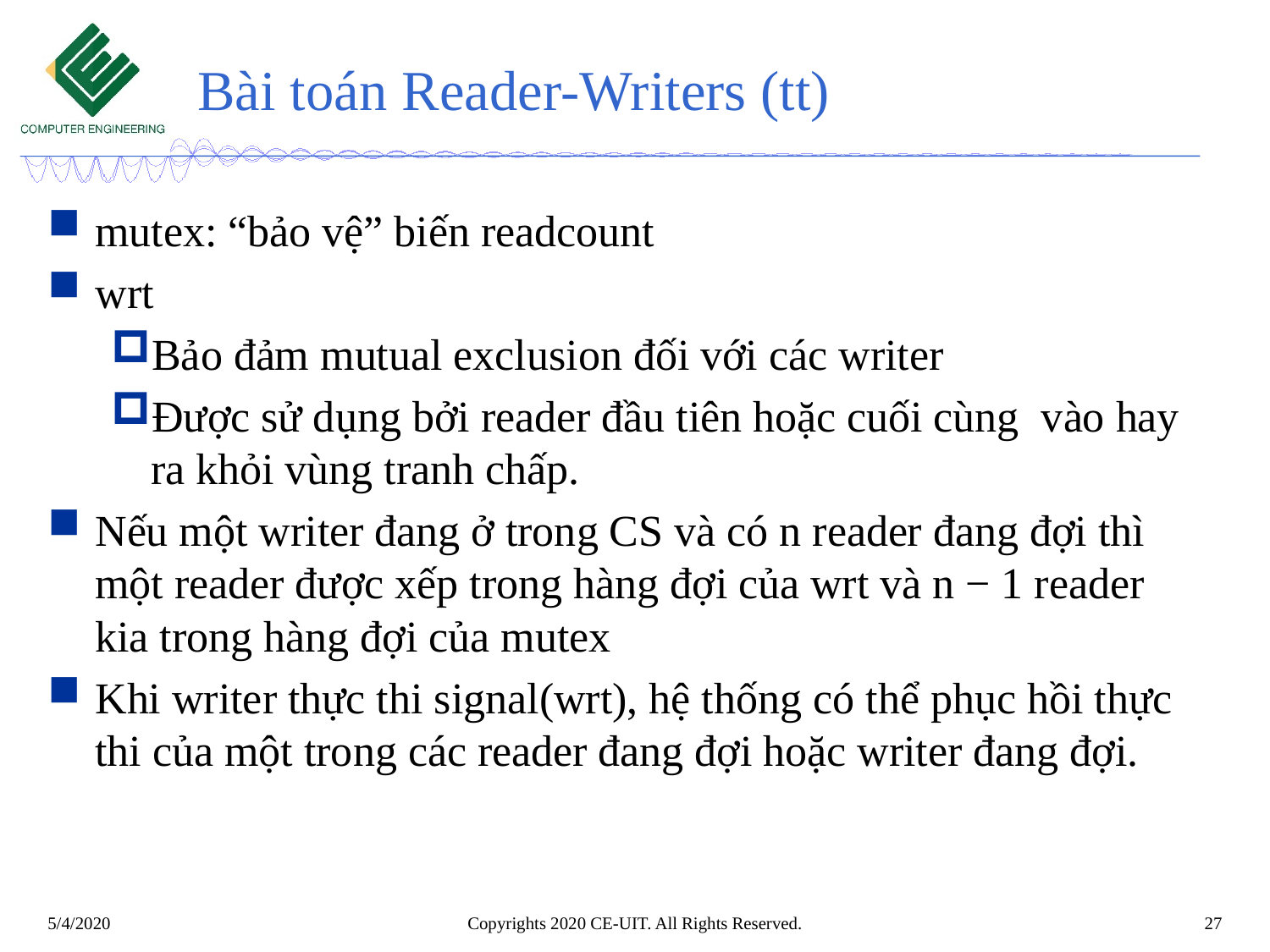

# Bài toán Reader-Writers (tt)
mutex: “bảo vệ” biến readcount
wrt
Bảo đảm mutual exclusion đối với các writer
Được sử dụng bởi reader đầu tiên hoặc cuối cùng  vào hay ra khỏi vùng tranh chấp.
Nếu một writer đang ở trong CS và có n reader đang đợi thì một reader được xếp trong hàng đợi của wrt và n − 1 reader kia trong hàng đợi của mutex
Khi writer thực thi signal(wrt), hệ thống có thể phục hồi thực thi của một trong các reader đang đợi hoặc writer đang đợi.
Copyrights 2020 CE-UIT. All Rights Reserved.
27
5/4/2020